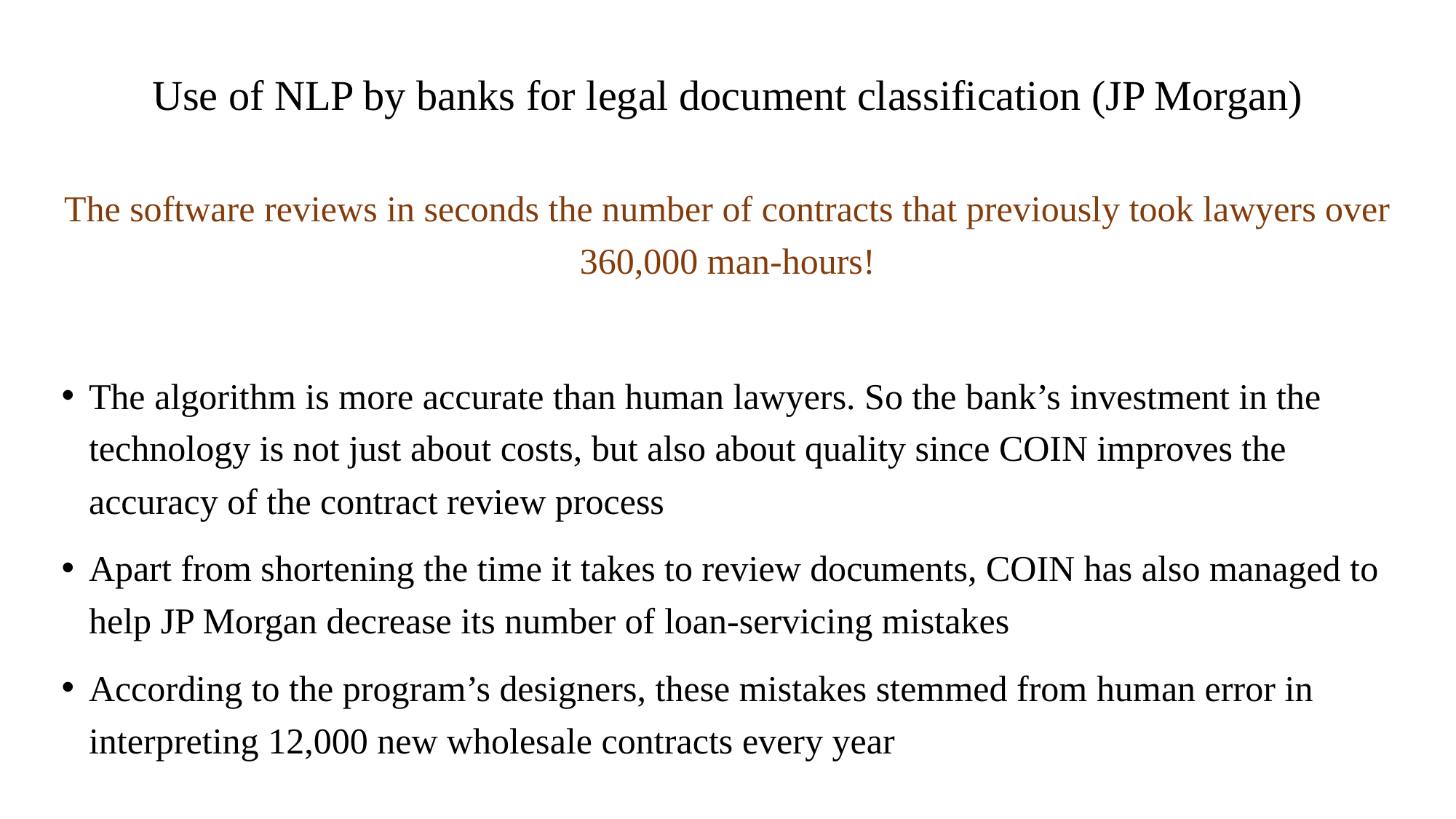

# Use of NLP by banks for legal document classification (JP Morgan)
The software reviews in seconds the number of contracts that previously took lawyers over 360,000 man-hours!

The algorithm is more accurate than human lawyers. So the bank’s investment in the technology is not just about costs, but also about quality since COIN improves the accuracy of the contract review process
Apart from shortening the time it takes to review documents, COIN has also managed to help JP Morgan decrease its number of loan-servicing mistakes
According to the program’s designers, these mistakes stemmed from human error in interpreting 12,000 new wholesale contracts every year